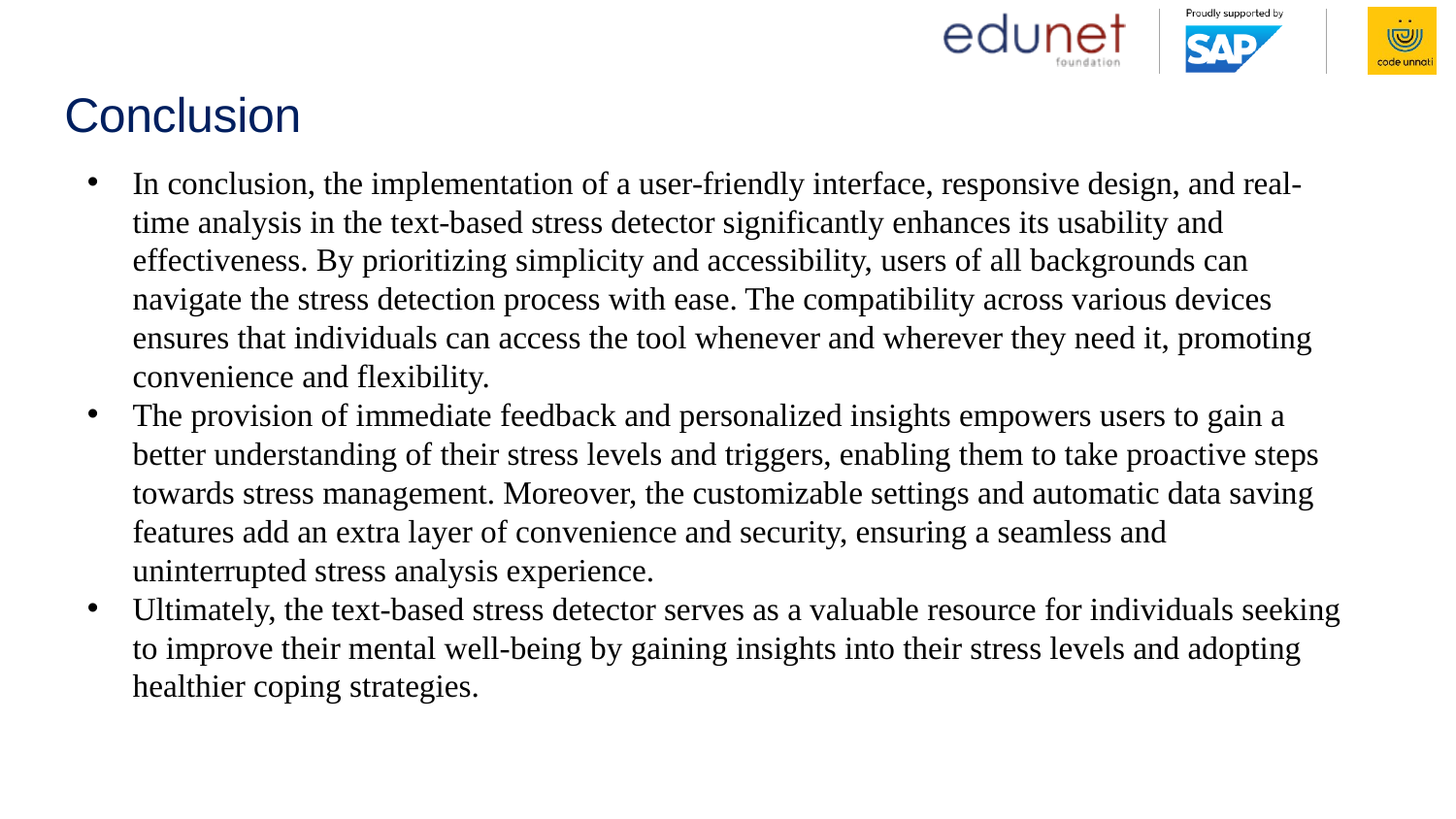

# Conclusion
In conclusion, the implementation of a user-friendly interface, responsive design, and real-time analysis in the text-based stress detector significantly enhances its usability and effectiveness. By prioritizing simplicity and accessibility, users of all backgrounds can navigate the stress detection process with ease. The compatibility across various devices ensures that individuals can access the tool whenever and wherever they need it, promoting convenience and flexibility.
The provision of immediate feedback and personalized insights empowers users to gain a better understanding of their stress levels and triggers, enabling them to take proactive steps towards stress management. Moreover, the customizable settings and automatic data saving features add an extra layer of convenience and security, ensuring a seamless and uninterrupted stress analysis experience.
Ultimately, the text-based stress detector serves as a valuable resource for individuals seeking to improve their mental well-being by gaining insights into their stress levels and adopting healthier coping strategies.